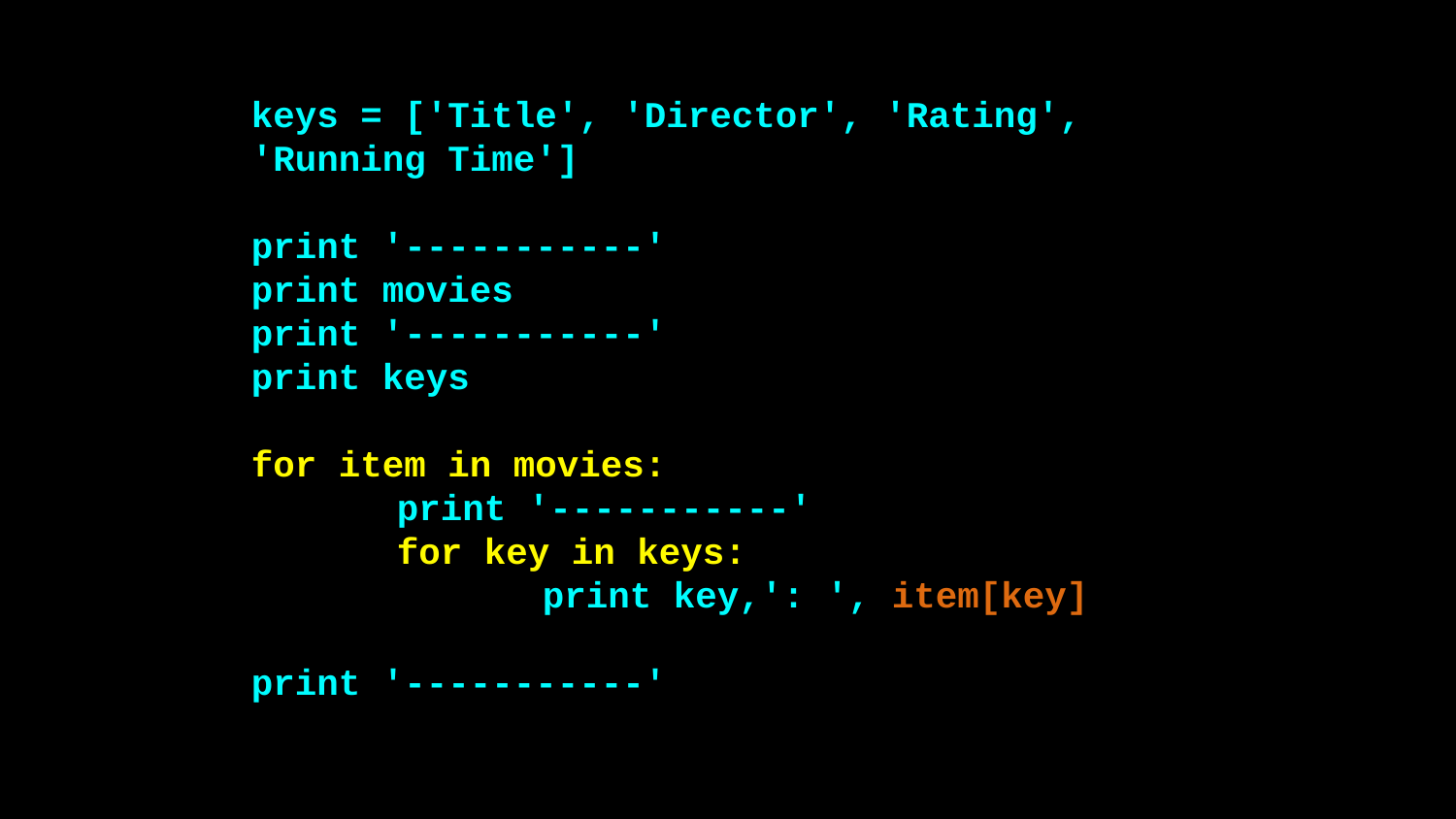

keys = ['Title', 'Director', 'Rating', 'Running Time']

print '-----------'
print movies
print '-----------'
print keys

for item in movies:
	print '-----------'
	for key in keys:
		print key,': ', item[key]

print '-----------'